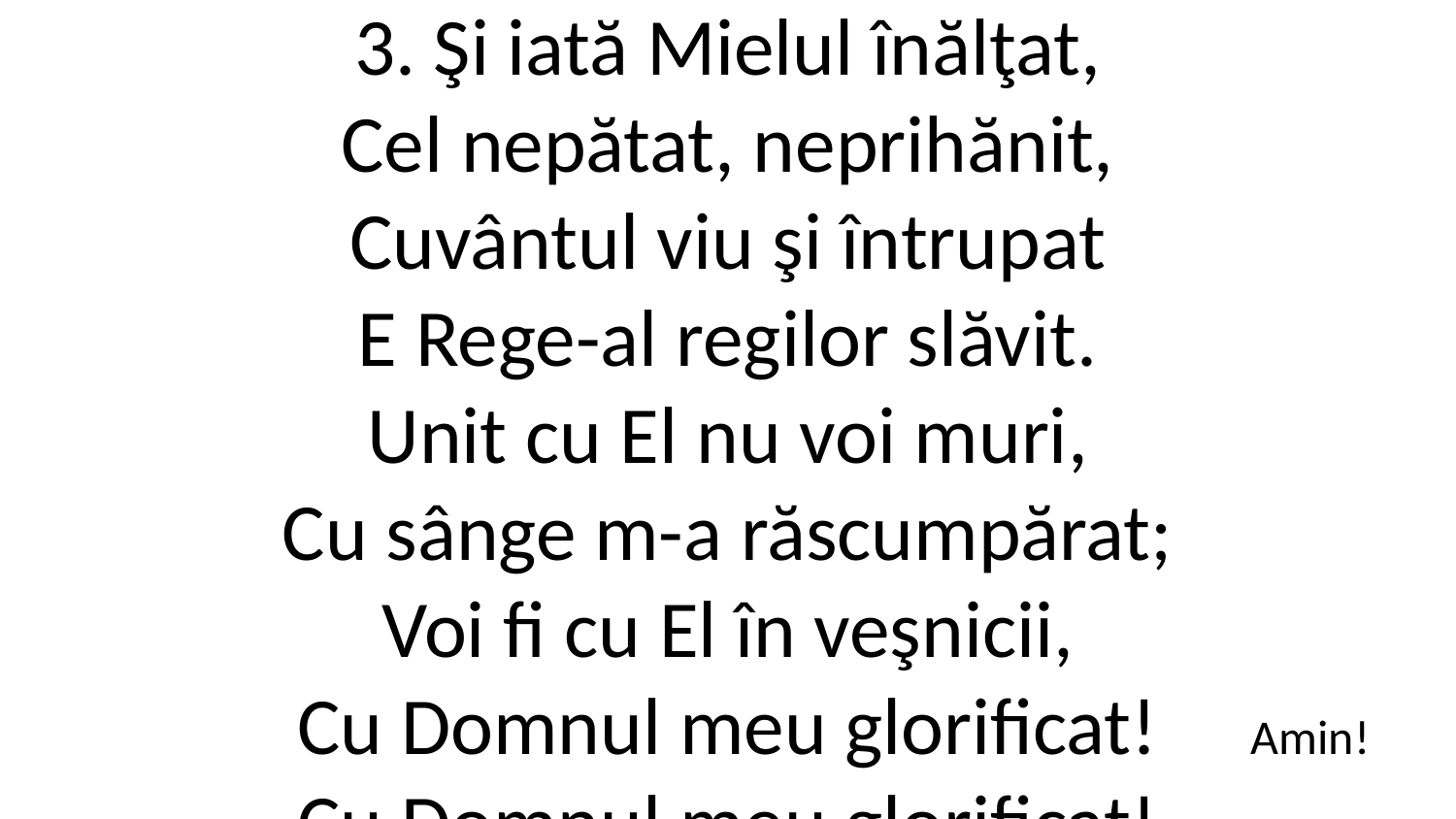

3. Şi iată Mielul înălţat,
Cel nepătat, neprihănit,
Cuvântul viu şi întrupat
E Rege-al regilor slăvit.
Unit cu El nu voi muri,
Cu sânge m-a răscumpărat;
Voi fi cu El în veşnicii,
Cu Domnul meu glorificat!
Cu Domnul meu glorificat!

Amin!